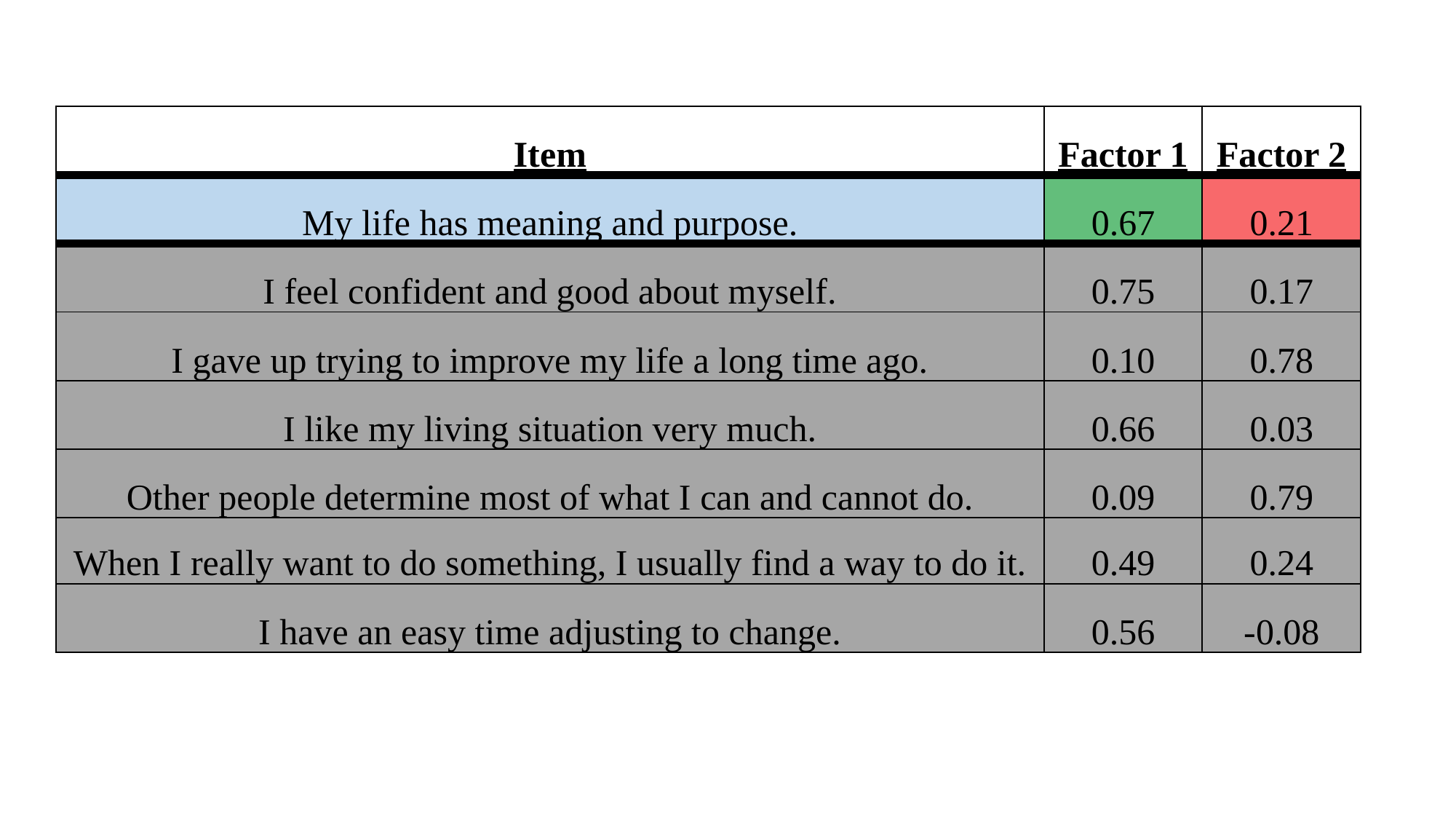

| Item | Factor 1 | Factor 2 |
| --- | --- | --- |
| My life has meaning and purpose. | 0.67 | 0.21 |
| I feel confident and good about myself. | 0.75 | 0.17 |
| I gave up trying to improve my life a long time ago. | 0.10 | 0.78 |
| I like my living situation very much. | 0.66 | 0.03 |
| Other people determine most of what I can and cannot do. | 0.09 | 0.79 |
| When I really want to do something, I usually find a way to do it. | 0.49 | 0.24 |
| I have an easy time adjusting to change. | 0.56 | -0.08 |